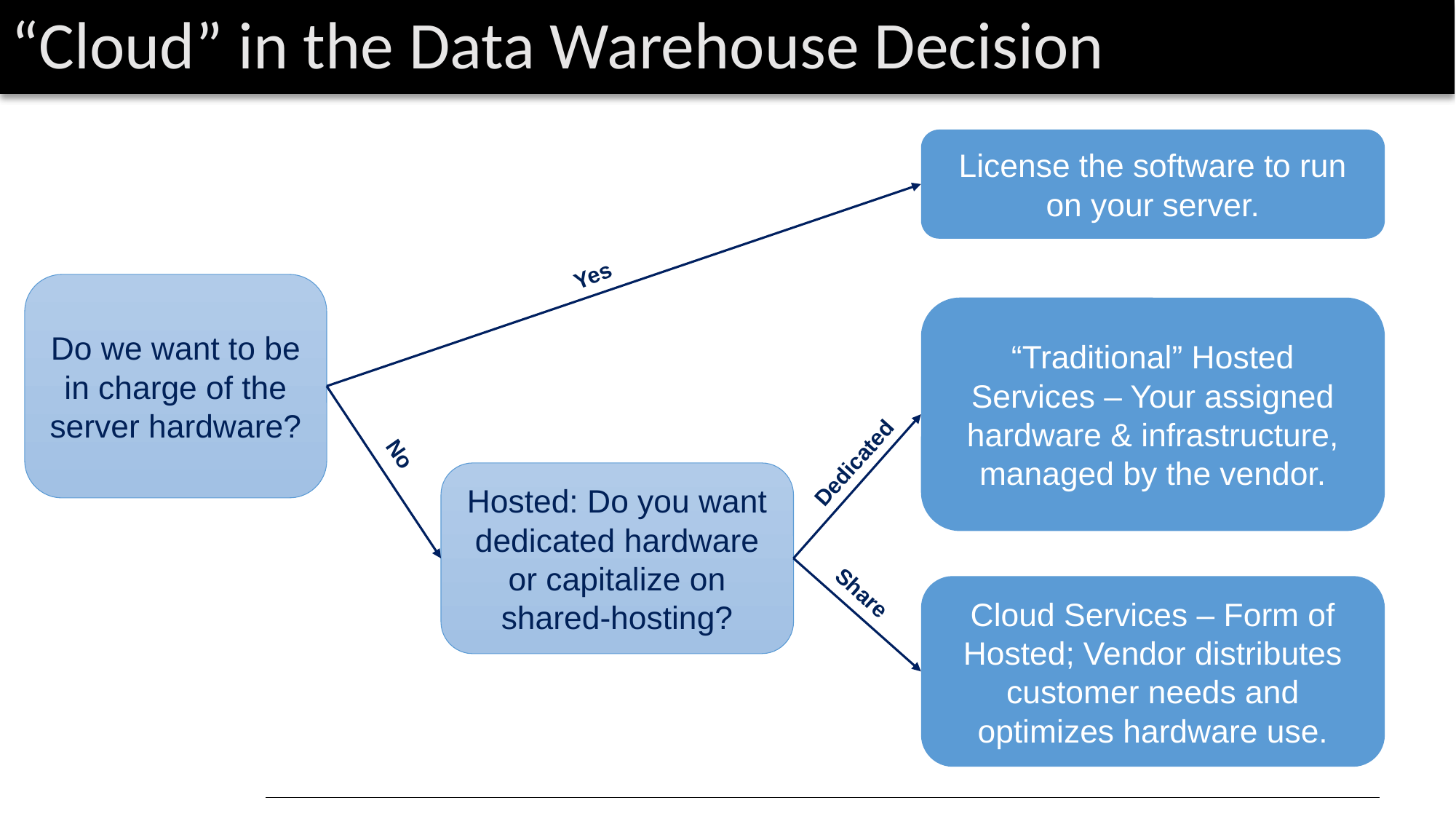

# “Cloud” in the Data Warehouse Decision
License the software to run on your server.
Yes
Do we want to be in charge of the server hardware?
“Traditional” Hosted Services – Your assigned hardware & infrastructure, managed by the vendor.
No
Dedicated
Hosted: Do you want dedicated hardware or capitalize on shared-hosting?
Cloud Services – Form of Hosted; Vendor distributes customer needs and optimizes hardware use.
Share